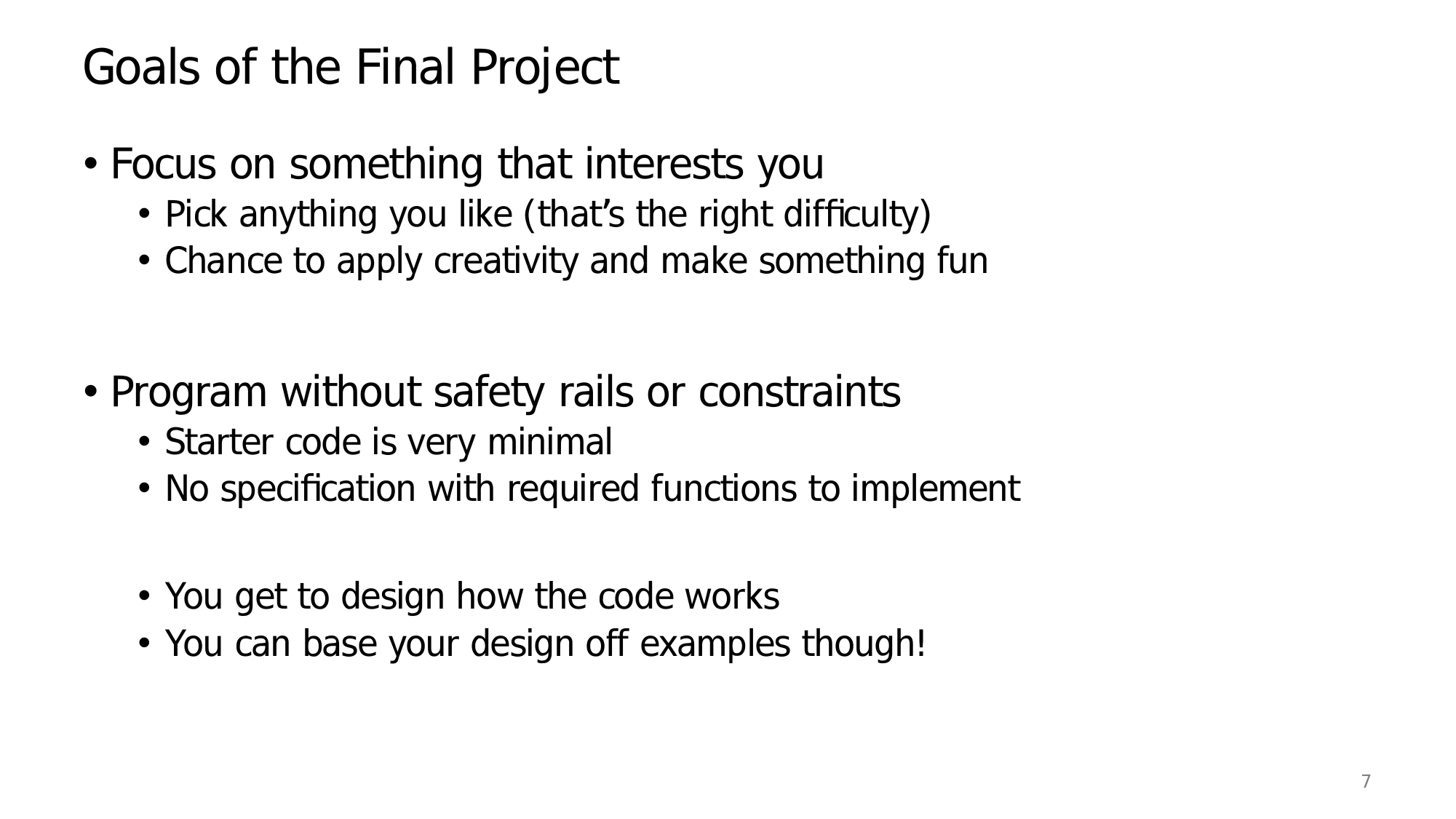

# Goals of the Final Project
Focus on something that interests you
Pick anything you like (that’s the right difficulty)
Chance to apply creativity and make something fun

Program without safety rails or constraints
Starter code is very minimal
No specification with required functions to implement

You get to design how the code works
You can base your design off examples though!
7